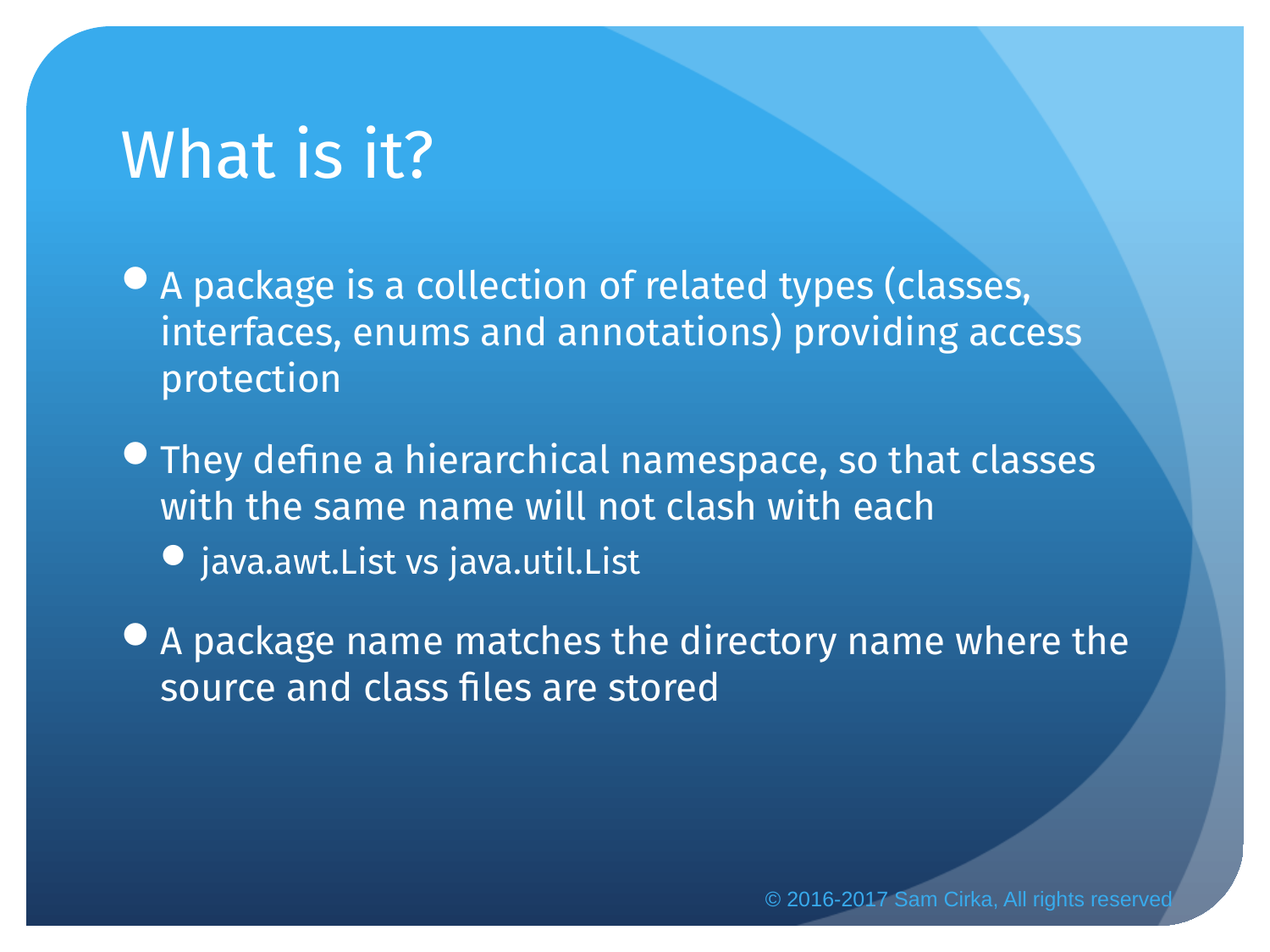

# What is it?
A package is a collection of related types (classes, interfaces, enums and annotations) providing access protection
They define a hierarchical namespace, so that classes with the same name will not clash with each
java.awt.List vs java.util.List
A package name matches the directory name where the source and class files are stored
© 2016-2017 Sam Cirka, All rights reserved